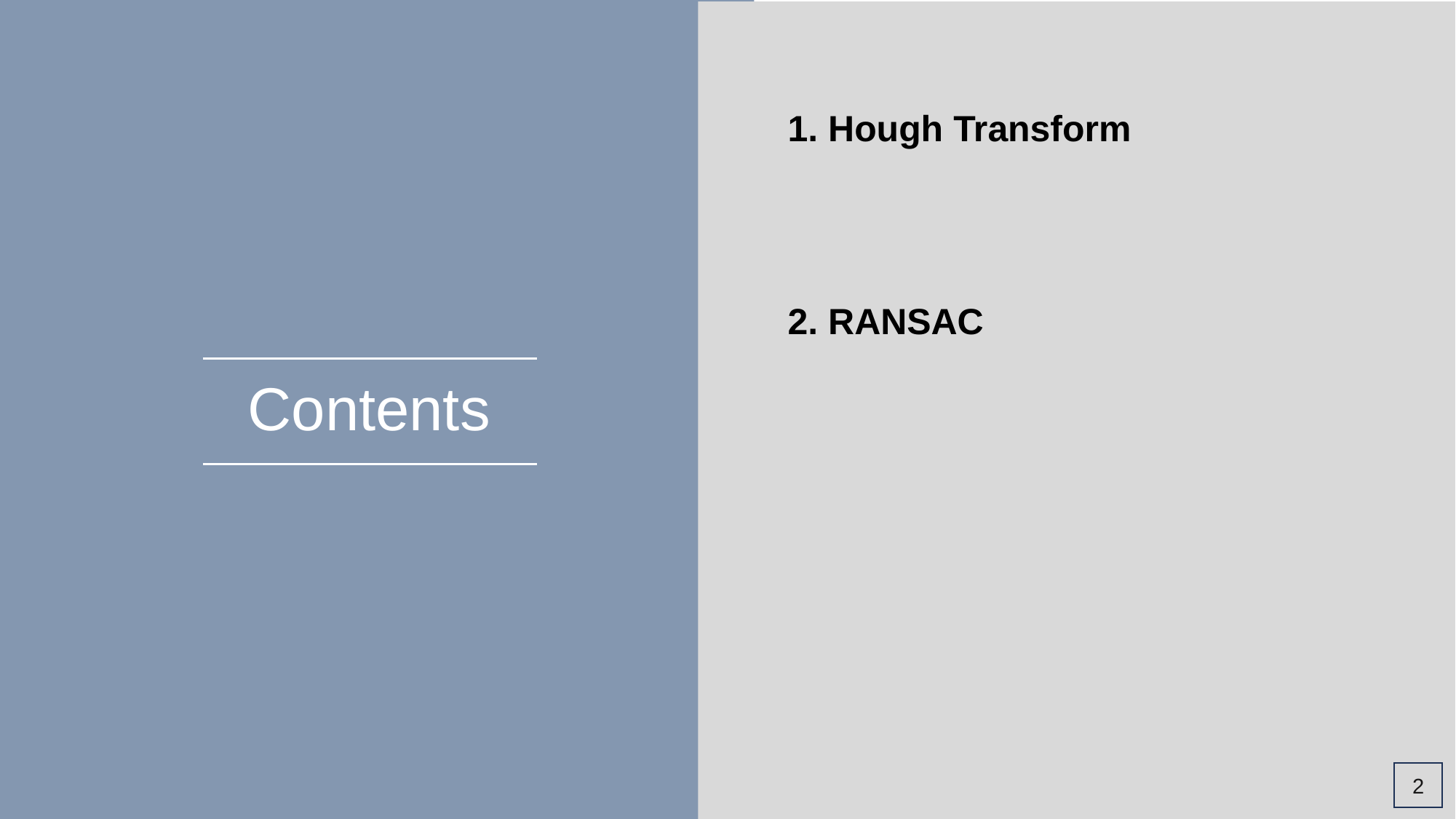

1. Hough Transform
2. RANSAC
Contents
2